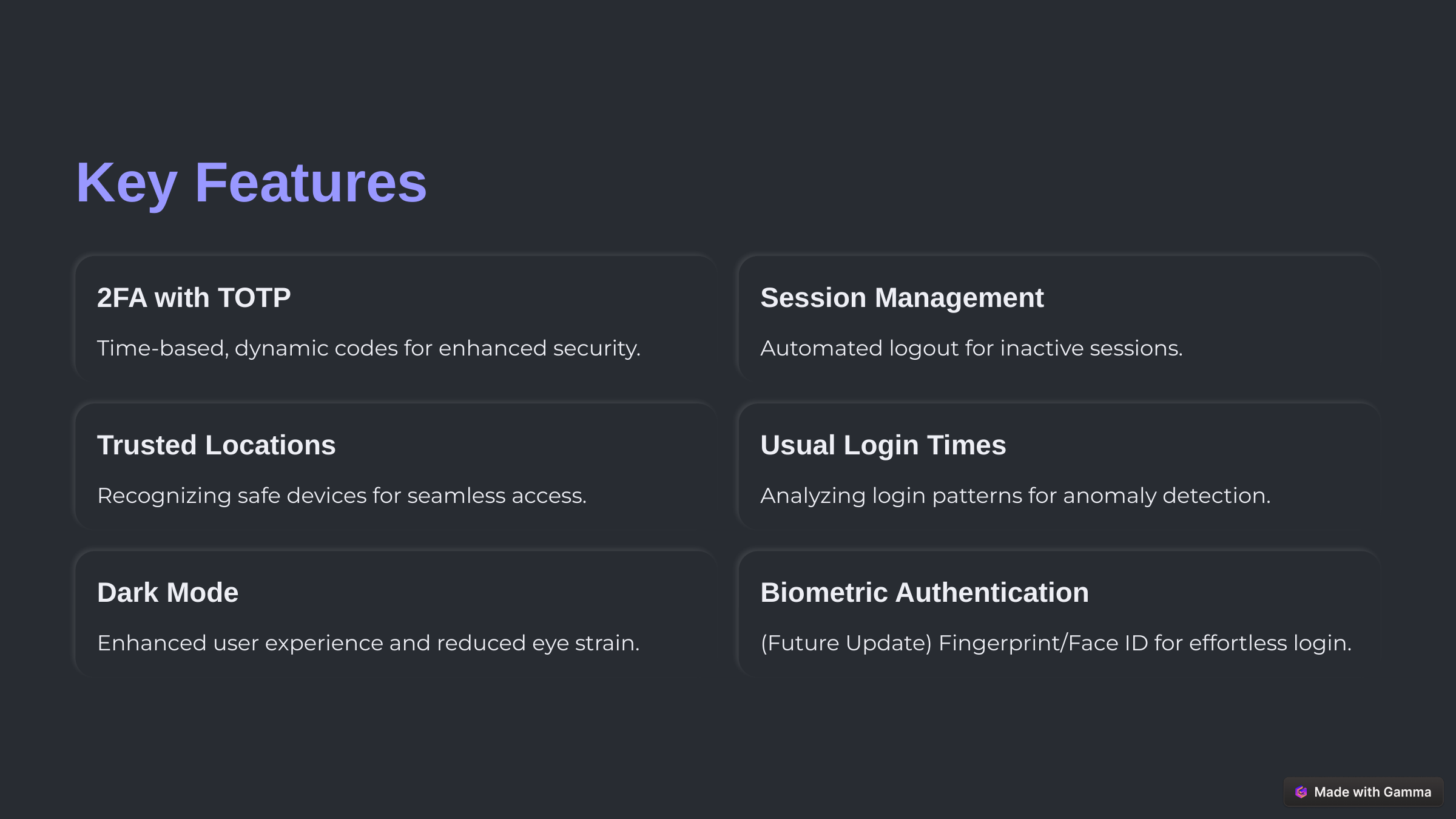

Key Features

2FA with TOTP
Session Management
Time-based, dynamic codes for enhanced security.
Automated logout for inactive sessions.

Trusted Locations
Usual Login Times
Recognizing safe devices for seamless access.
Analyzing login patterns for anomaly detection.

Dark Mode
Biometric Authentication
Enhanced user experience and reduced eye strain.
(Future Update) Fingerprint/Face ID for effortless login.